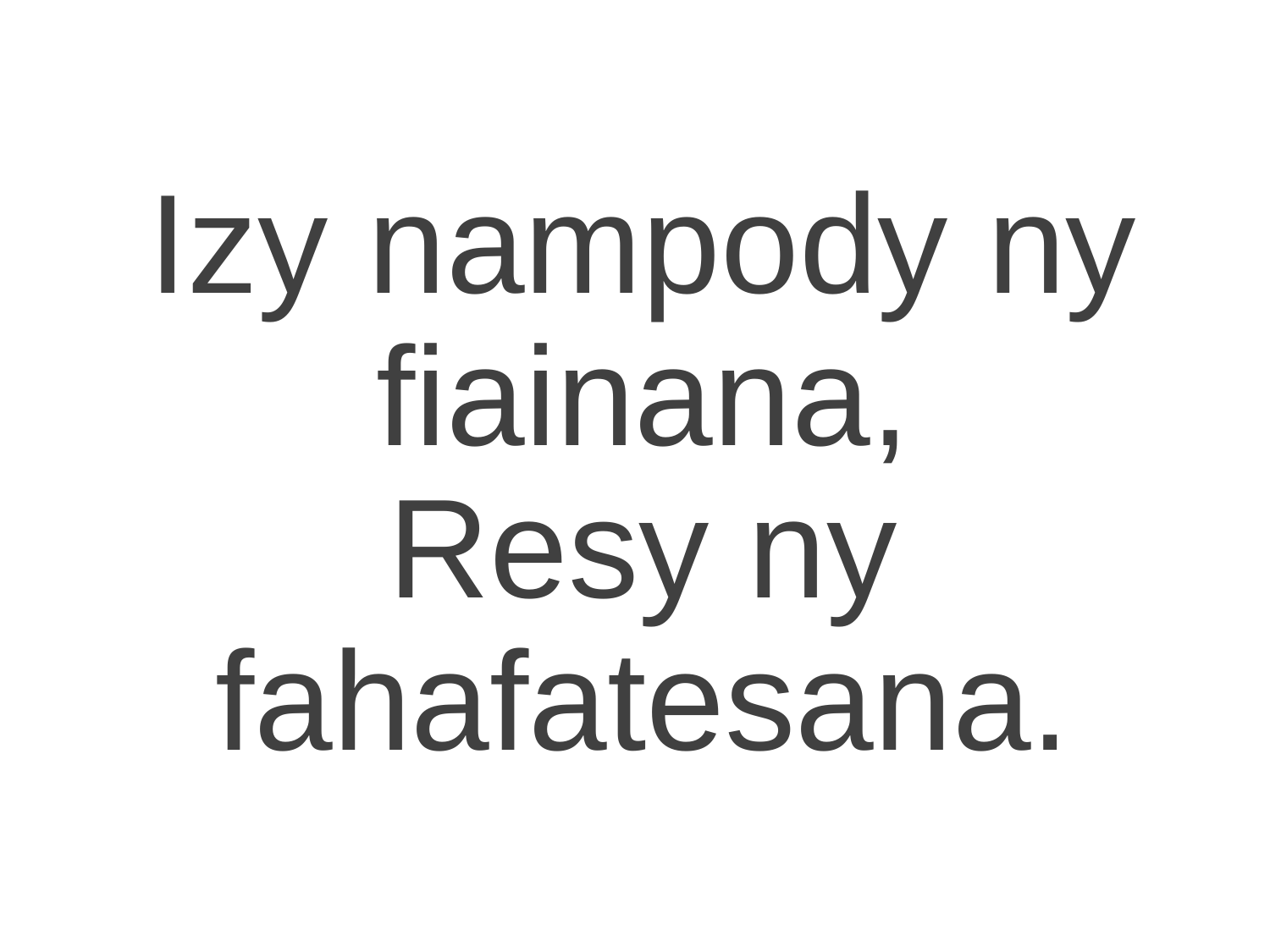

Izy nampody ny fiainana,
Resy ny fahafatesana.